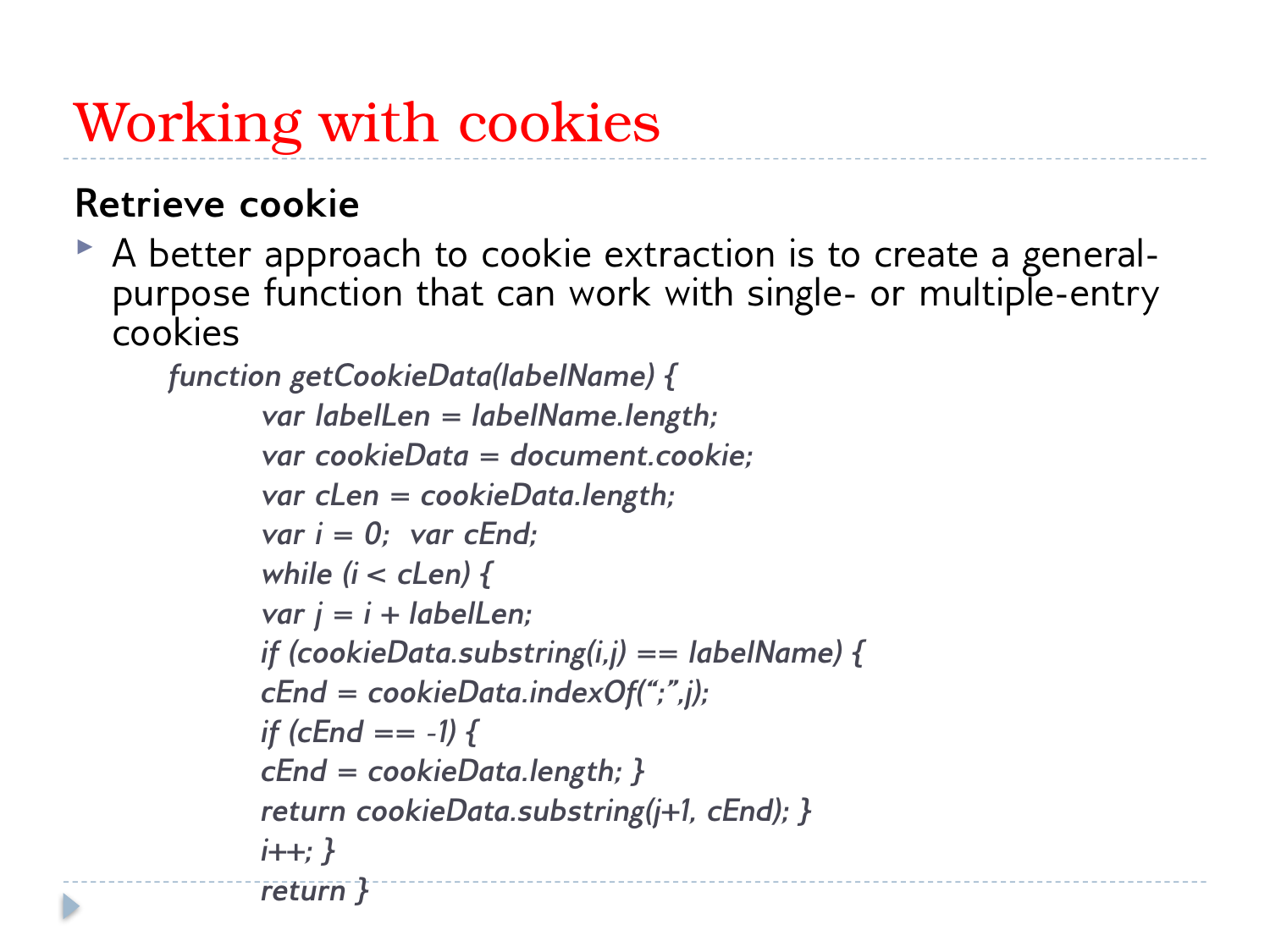

# Working with cookies
Retrieve cookie
A better approach to cookie extraction is to create a general-purpose function that can work with single- or multiple-entry cookies
function getCookieData(labelName) {
	var labelLen = labelName.length;
	var cookieData = document.cookie;
	var cLen = cookieData.length;
	var i = 0;  var cEnd;
	while (i < cLen) {
		var j = i + labelLen;
		if (cookieData.substring(i,j) == labelName) {
			cEnd = cookieData.indexOf(“;”,j);
			if (cEnd == -1) {
			cEnd = cookieData.length; }
	return cookieData.substring(j+1, cEnd); }
	i++; }
	return }